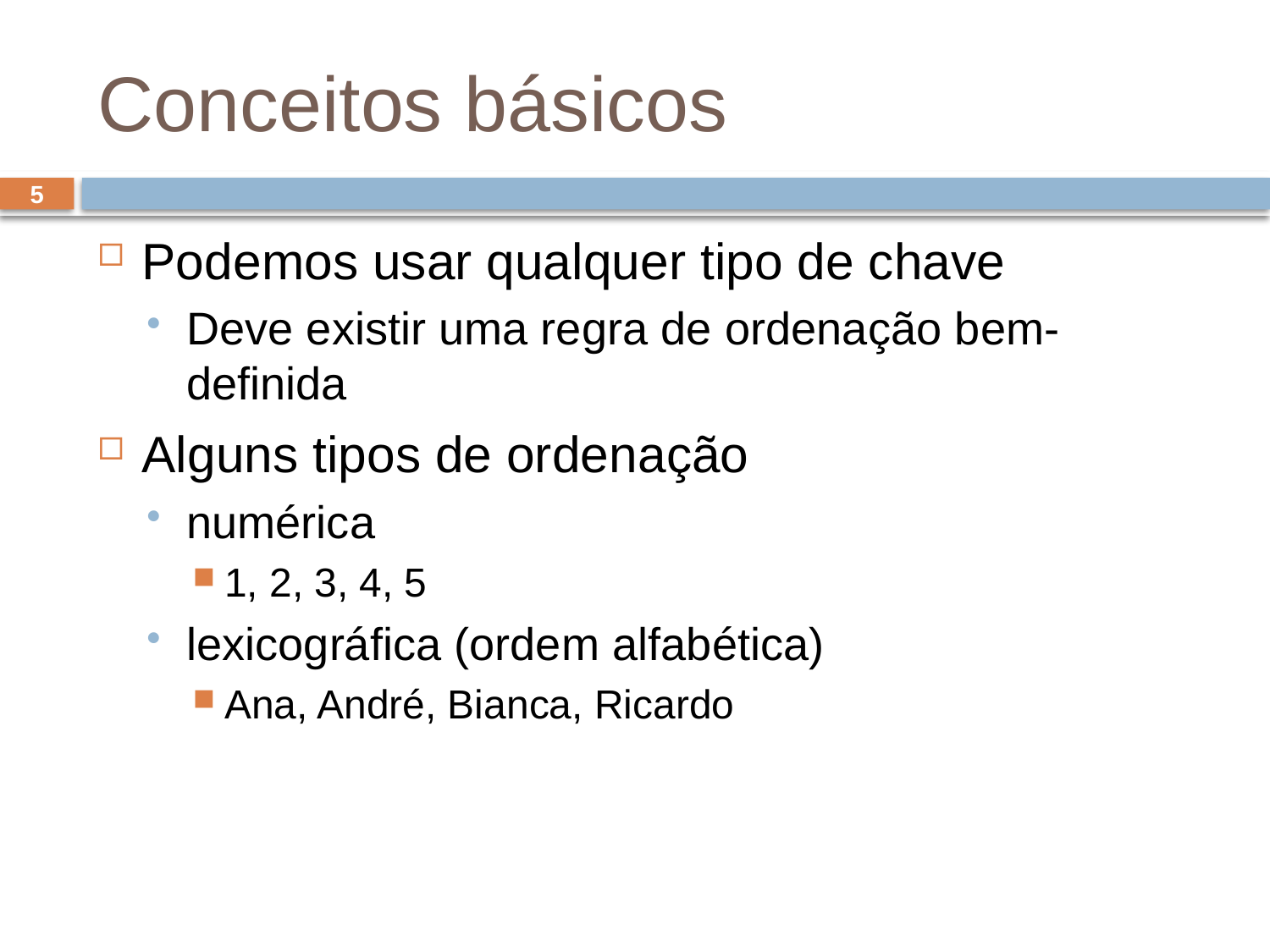

# Conceitos básicos
5
Podemos usar qualquer tipo de chave
Deve existir uma regra de ordenação bem-definida
Alguns tipos de ordenação
numérica
1, 2, 3, 4, 5
lexicográfica (ordem alfabética)
Ana, André, Bianca, Ricardo